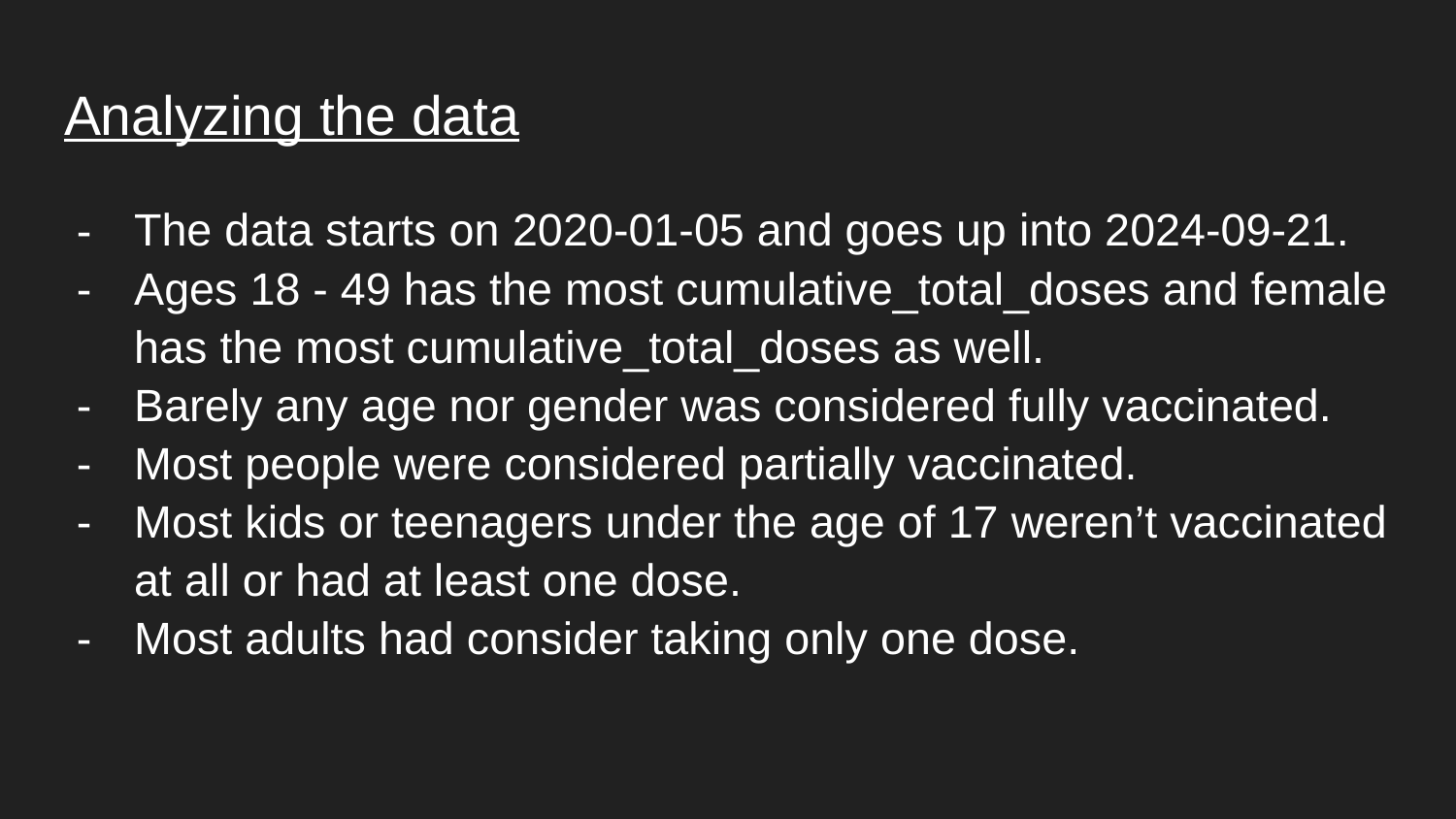

# Analyzing the data
The data starts on 2020-01-05 and goes up into 2024-09-21.
Ages 18 - 49 has the most cumulative_total_doses and female has the most cumulative_total_doses as well.
Barely any age nor gender was considered fully vaccinated.
Most people were considered partially vaccinated.
Most kids or teenagers under the age of 17 weren’t vaccinated at all or had at least one dose.
Most adults had consider taking only one dose.